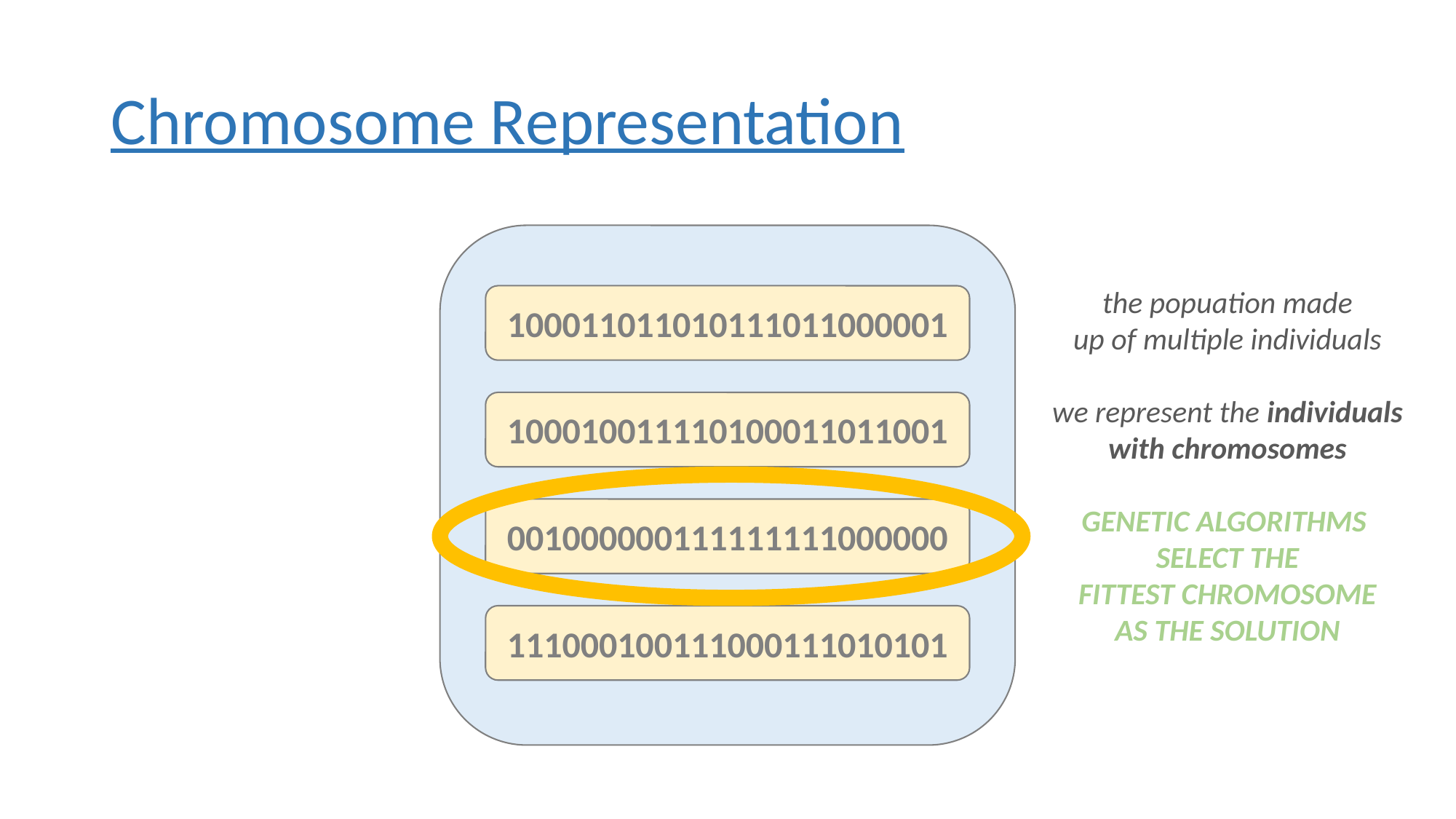

# Chromosome Representation

the popuation made
up of multiple individuals

we represent the individuals
with chromosomes

GENETIC ALGORITHMS
SELECT THE
FITTEST CHROMOSOME
AS THE SOLUTION
100011011010111011000001
100010011110100011011001

001000000111111111000000
111000100111000111010101